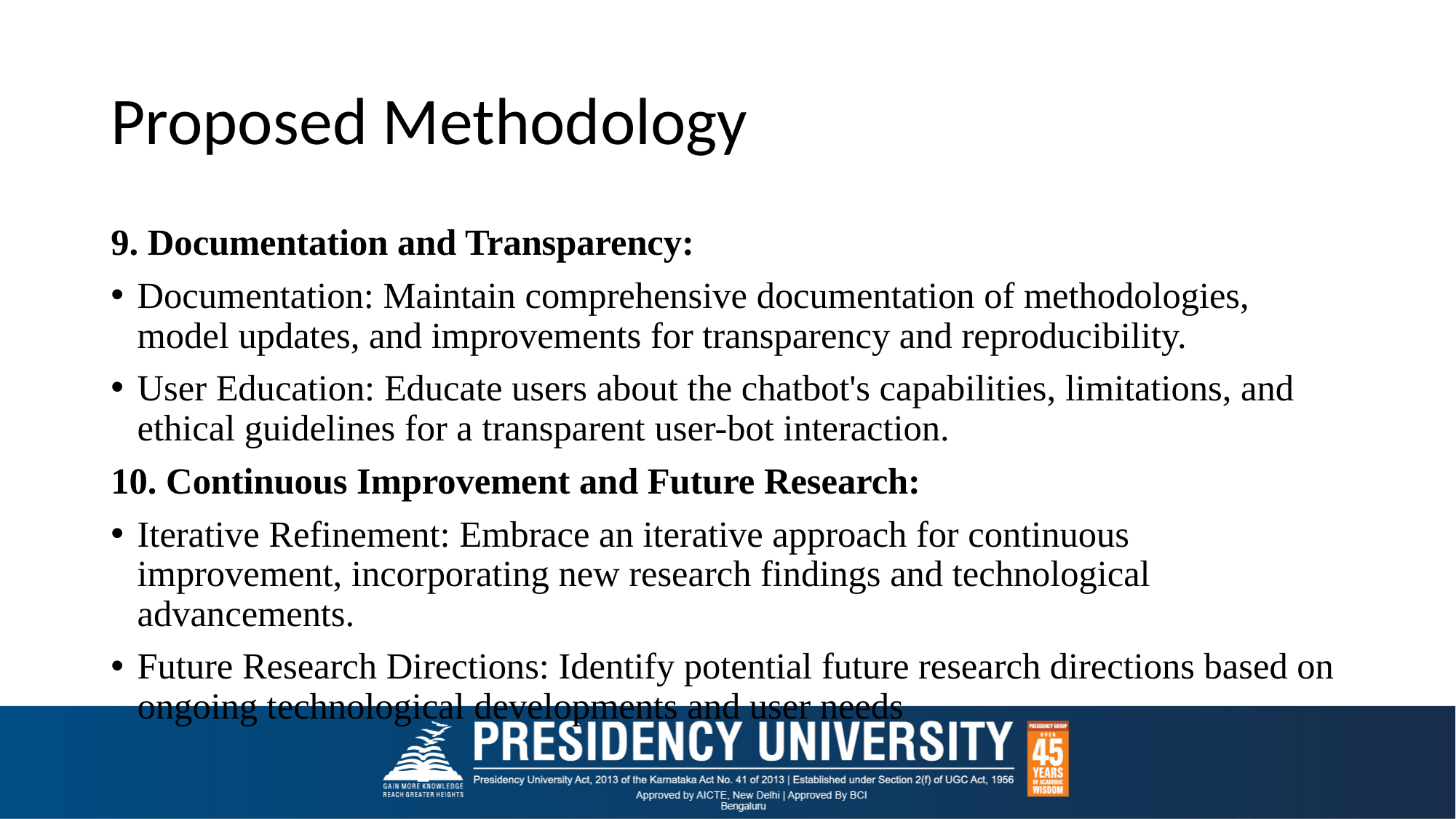

# Proposed Methodology
9. Documentation and Transparency:
Documentation: Maintain comprehensive documentation of methodologies, model updates, and improvements for transparency and reproducibility.
User Education: Educate users about the chatbot's capabilities, limitations, and ethical guidelines for a transparent user-bot interaction.
10. Continuous Improvement and Future Research:
Iterative Refinement: Embrace an iterative approach for continuous improvement, incorporating new research findings and technological advancements.
Future Research Directions: Identify potential future research directions based on ongoing technological developments and user needs